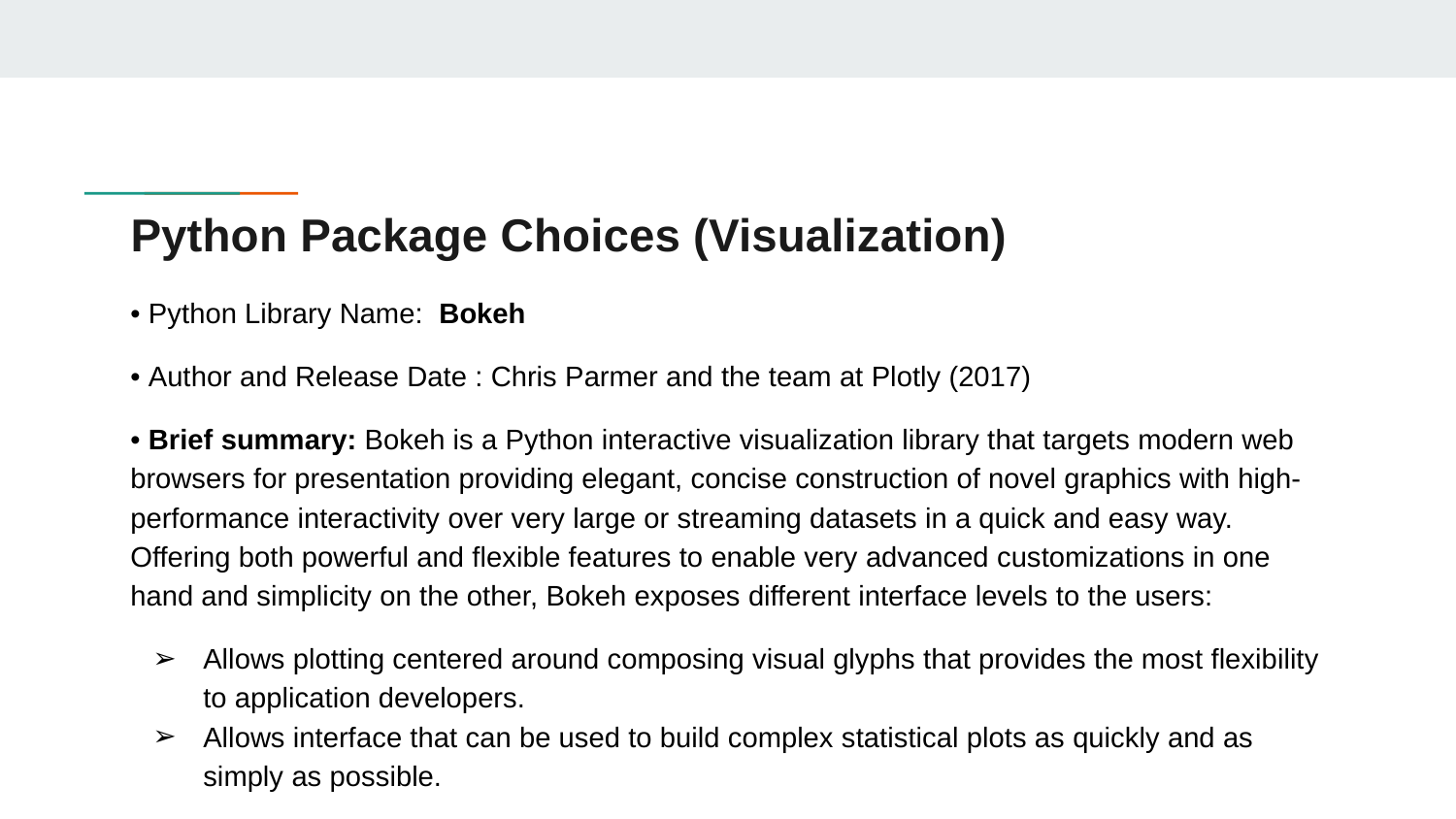

# Python Package Choices (Visualization)
• Python Library Name:  Bokeh
• Author and Release Date : Chris Parmer and the team at Plotly (2017)
• Brief summary: Bokeh is a Python interactive visualization library that targets modern web browsers for presentation providing elegant, concise construction of novel graphics with high-performance interactivity over very large or streaming datasets in a quick and easy way. Offering both powerful and flexible features to enable very advanced customizations in one hand and simplicity on the other, Bokeh exposes different interface levels to the users:
Allows plotting centered around composing visual glyphs that provides the most flexibility to application developers.
Allows interface that can be used to build complex statistical plots as quickly and as simply as possible.